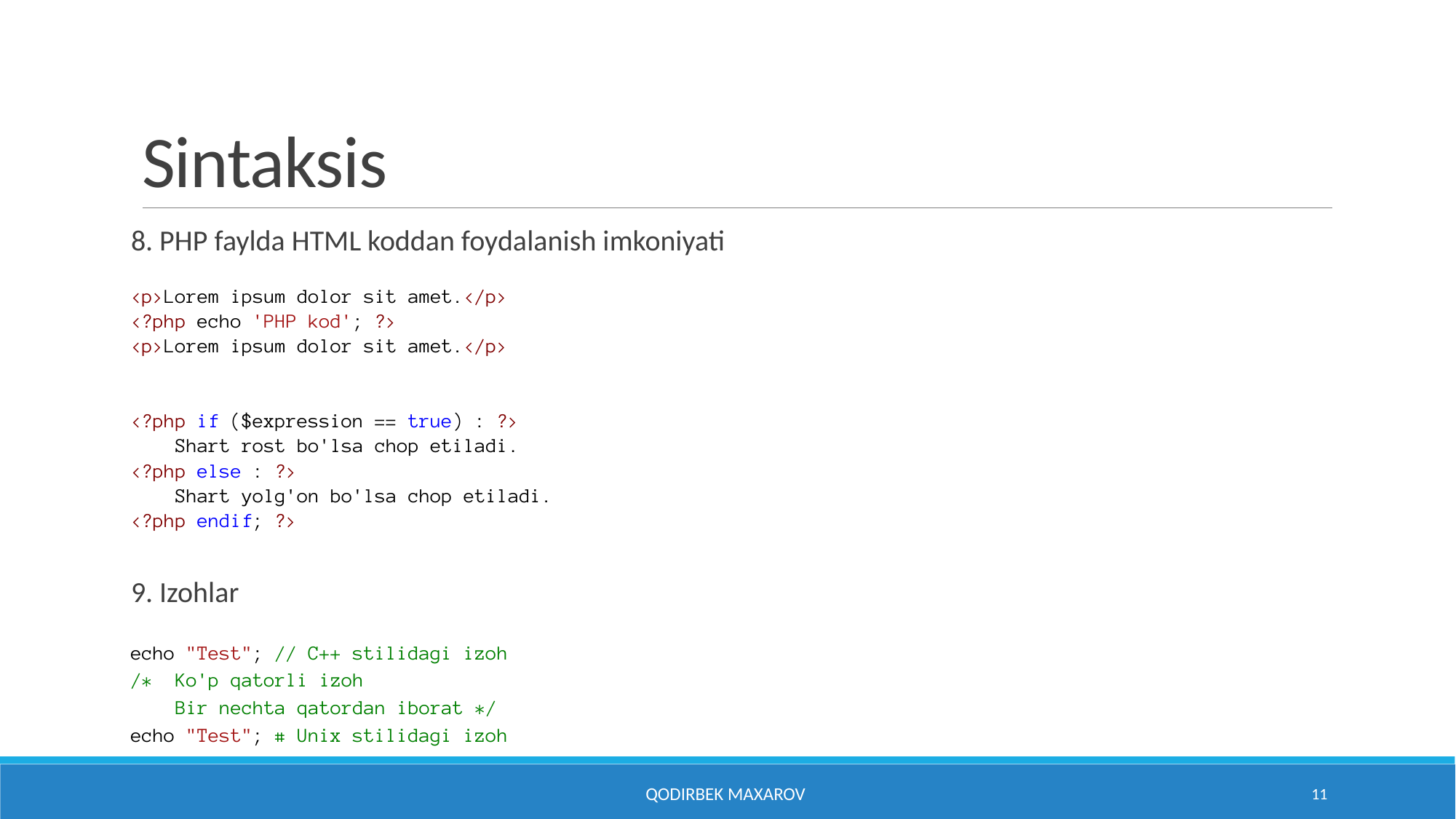

# Sintaksis
8. PHP faylda HTML koddan foydalanish imkoniyati

<p>Lorem ipsum dolor sit amet.</p>
<?php echo 'PHP kod'; ?>
<p>Lorem ipsum dolor sit amet.</p>

<?php if ($expression == true) : ?>
    Shart rost bo'lsa chop etiladi.
<?php else : ?>
    Shart yolg'on bo'lsa chop etiladi.
<?php endif; ?>

9. Izohlar

echo "Test"; // C++ stilidagi izoh
/*  Ko'p qatorli izoh
    Bir nechta qatordan iborat */
echo "Test"; # Unix stilidagi izoh

Qodirbek Maxarov
11